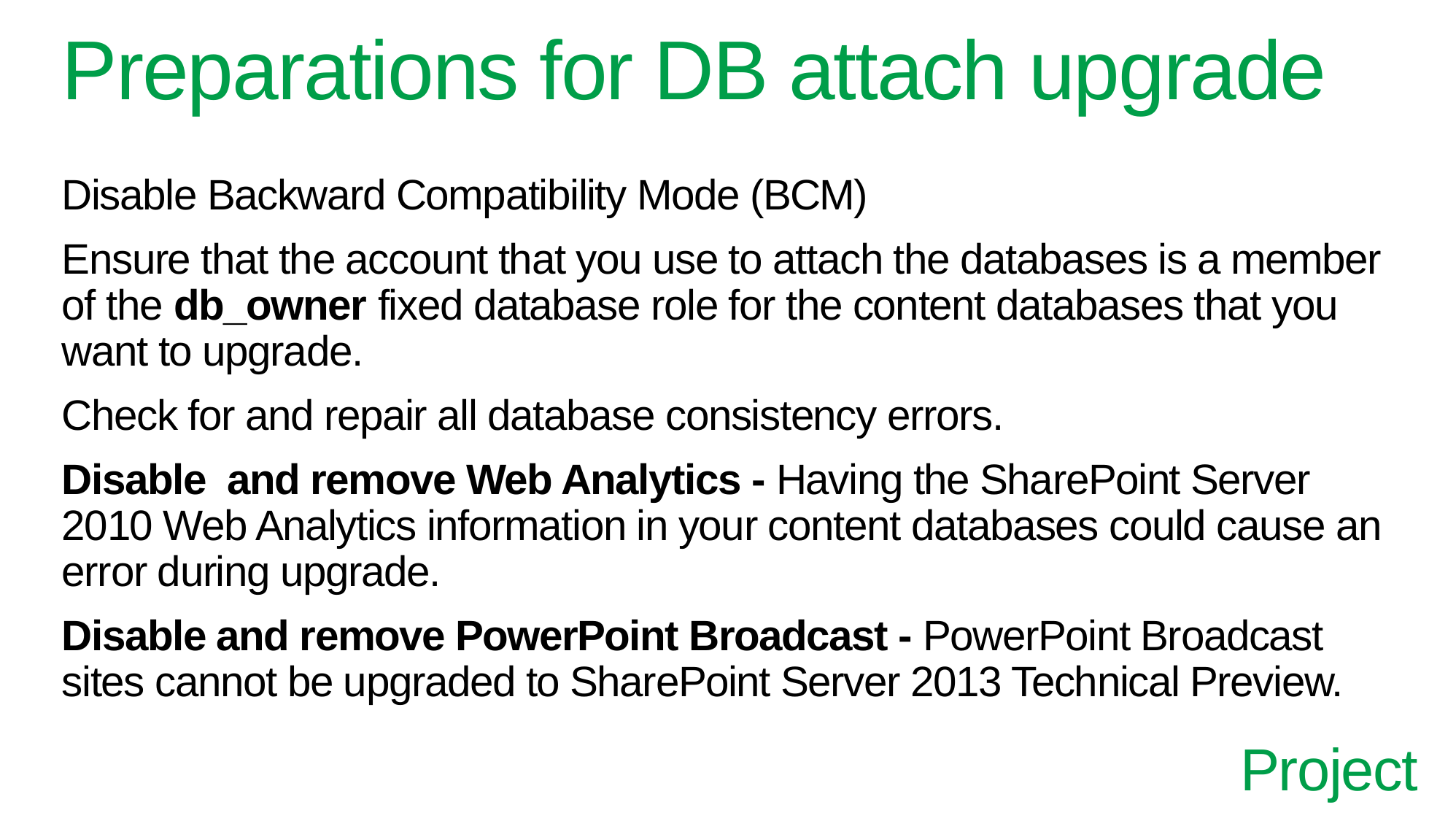

# Preparations for DB attach upgrade
Disable Backward Compatibility Mode (BCM)
Ensure that the account that you use to attach the databases is a member of the db_owner fixed database role for the content databases that you want to upgrade.
Check for and repair all database consistency errors.
Disable  and remove Web Analytics - Having the SharePoint Server 2010 Web Analytics information in your content databases could cause an error during upgrade.
Disable and remove PowerPoint Broadcast - PowerPoint Broadcast sites cannot be upgraded to SharePoint Server 2013 Technical Preview.